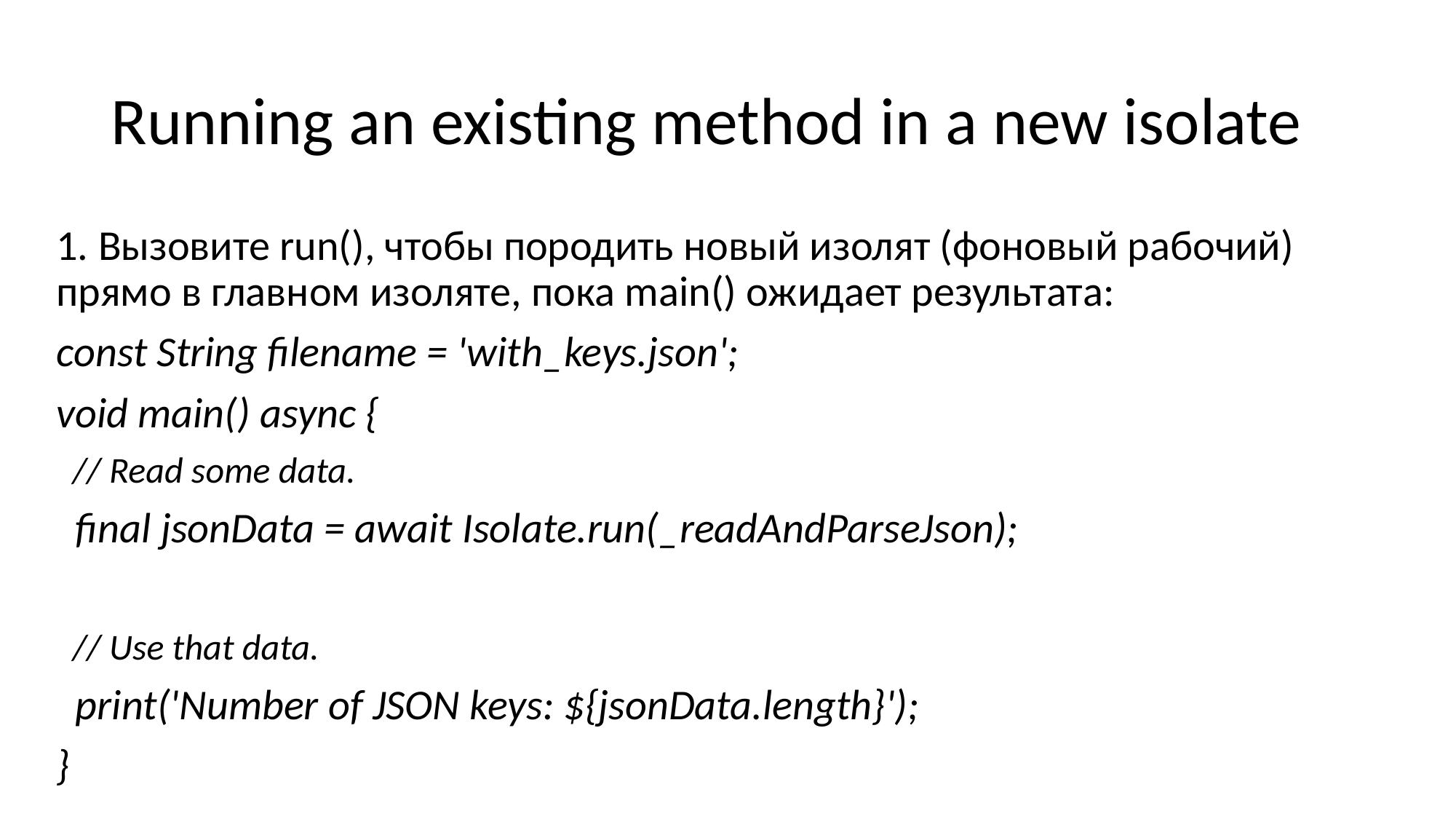

# Running an existing method in a new isolate
1. Вызовите run(), чтобы породить новый изолят (фоновый рабочий) прямо в главном изоляте, пока main() ожидает результата:
const String filename = 'with_keys.json';
void main() async {
  // Read some data.
  final jsonData = await Isolate.run(_readAndParseJson);

  // Use that data.
  print('Number of JSON keys: ${jsonData.length}');
}